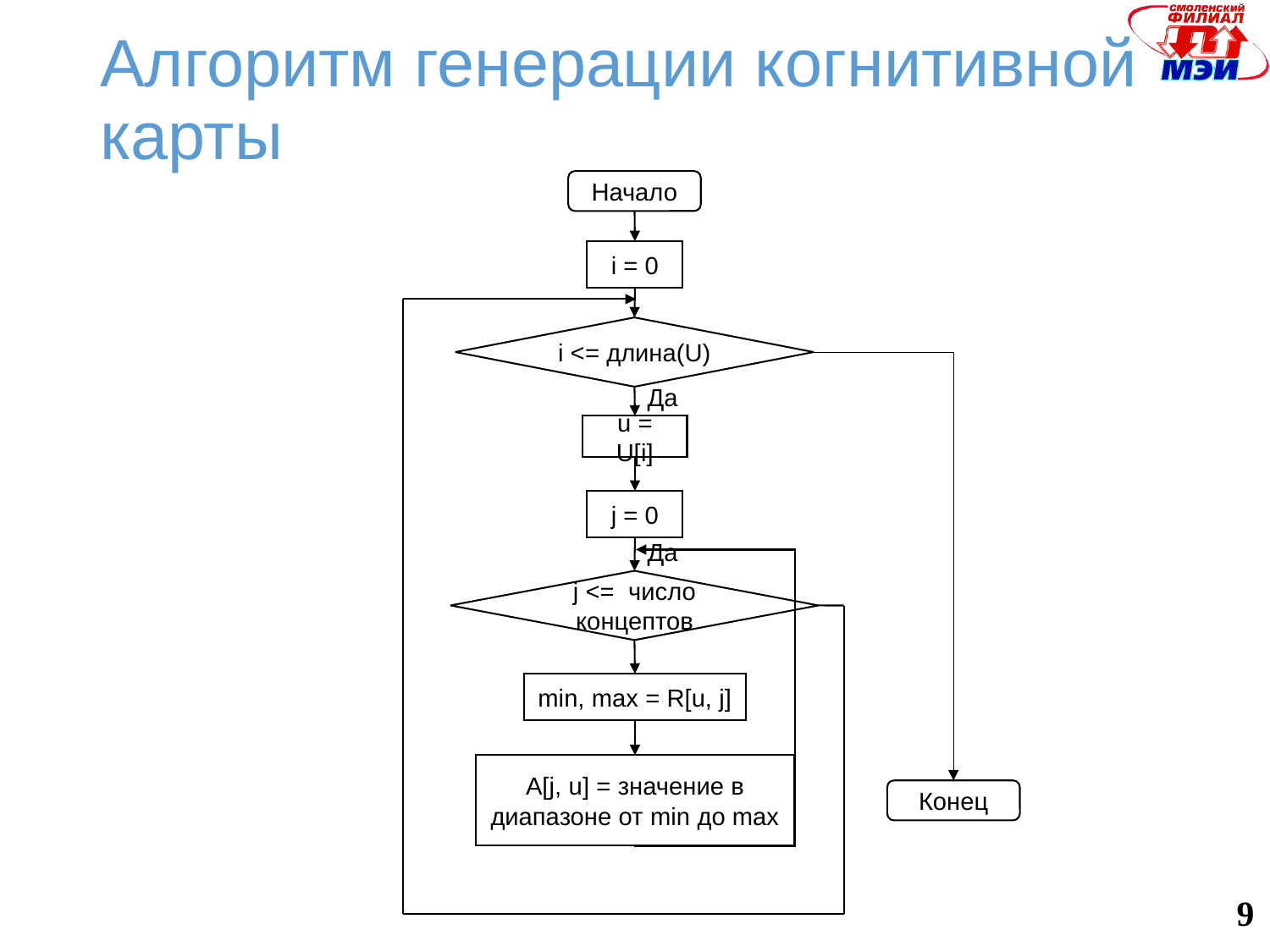

# Алгоритм генерации когнитивной карты
Начало
i = 0
i <= длина(U)
Да
u = U[i]
j = 0
Да
j <=  число концептов
min, max = R[u, j]
A[j, u] = значение в диапазоне от min до max
Конец
9